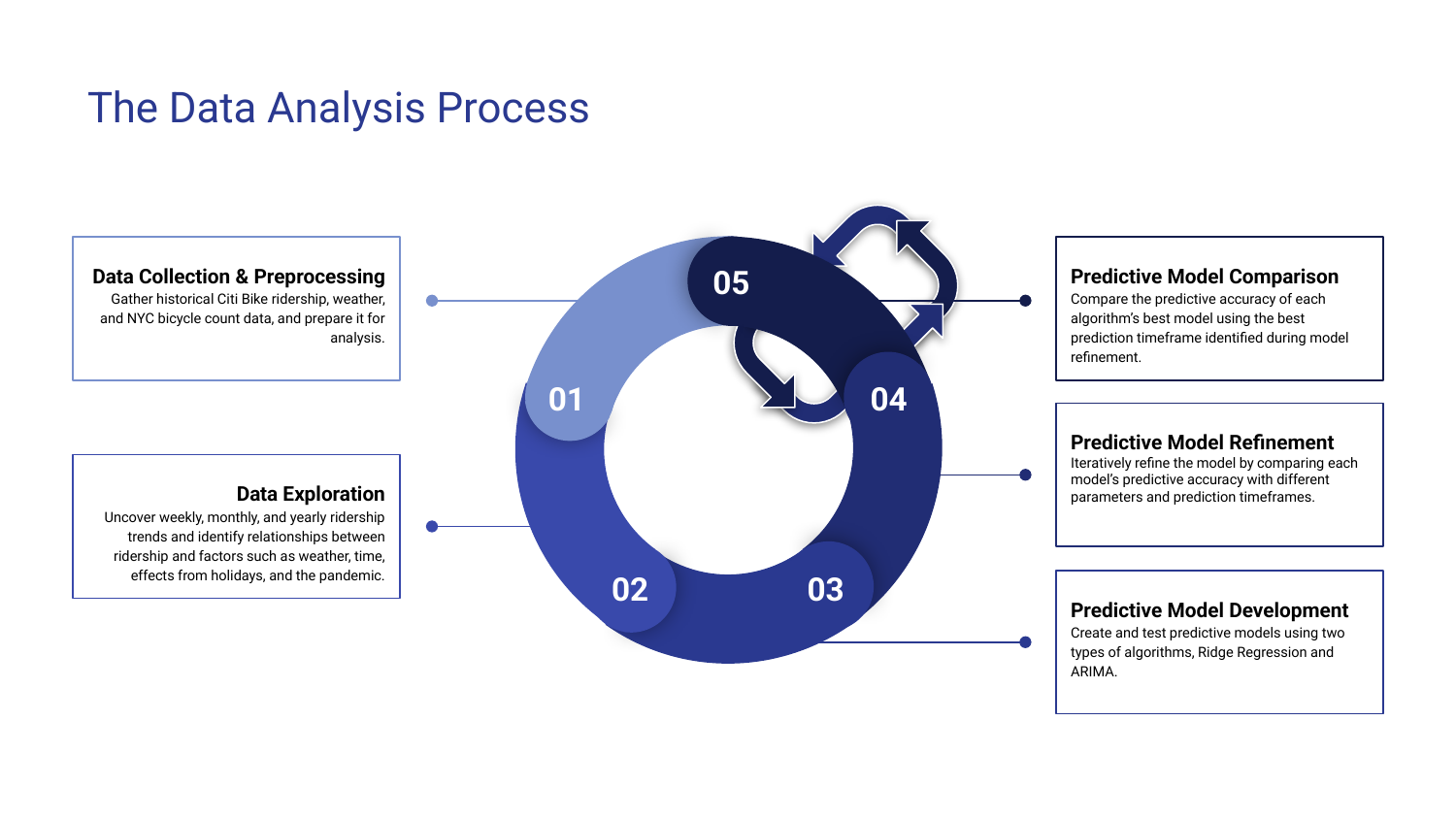

# The Data Analysis Process

Data Collection & Preprocessing
Gather historical Citi Bike ridership, weather, and NYC bicycle count data, and prepare it for analysis.
Predictive Model Comparison
Compare the predictive accuracy of each algorithm’s best model using the best prediction timeframe identified during model refinement.
05

01
04
Predictive Model Refinement
Iteratively refine the model by comparing each model’s predictive accuracy with different parameters and prediction timeframes.
Data Exploration
Uncover weekly, monthly, and yearly ridership trends and identify relationships between ridership and factors such as weather, time, effects from holidays, and the pandemic.

02
03
Predictive Model Development
Create and test predictive models using two types of algorithms, Ridge Regression and ARIMA.